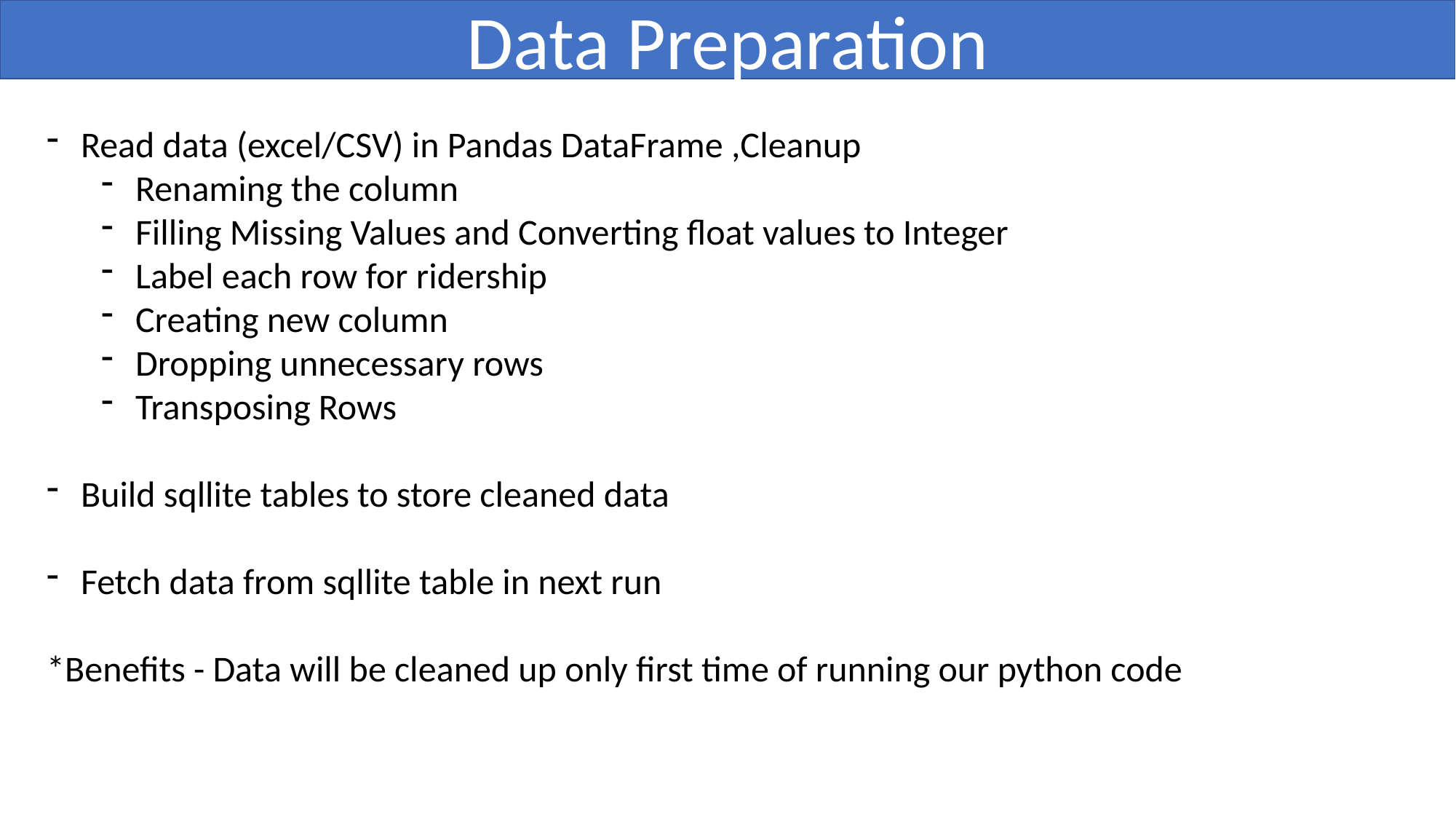

Data Preparation
Read data (excel/CSV) in Pandas DataFrame ,Cleanup
Renaming the column
Filling Missing Values and Converting float values to Integer
Label each row for ridership
Creating new column
Dropping unnecessary rows
Transposing Rows

Build sqllite tables to store cleaned data

Fetch data from sqllite table in next run

*Benefits - Data will be cleaned up only first time of running our python code